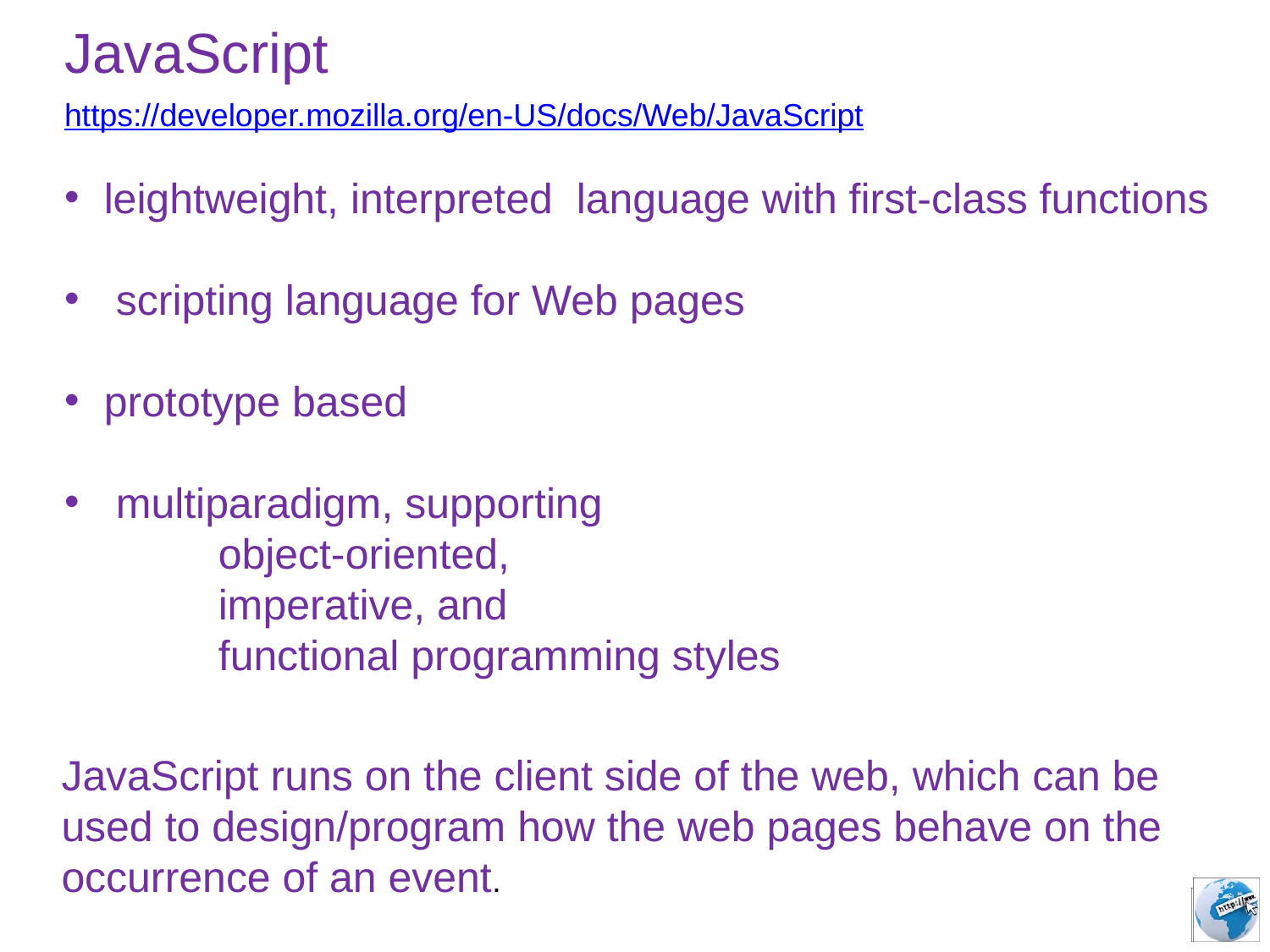

JavaScript

https://developer.mozilla.org/en-US/docs/Web/JavaScript

leightweight, interpreted  language with first-class functions

 scripting language for Web pages

prototype based

 multiparadigm, supporting
             object-oriented,
             imperative, and
             functional programming styles

 JavaScript runs on the client side of the web, which can be
 used to design/program how the web pages behave on the
 occurrence of an event.